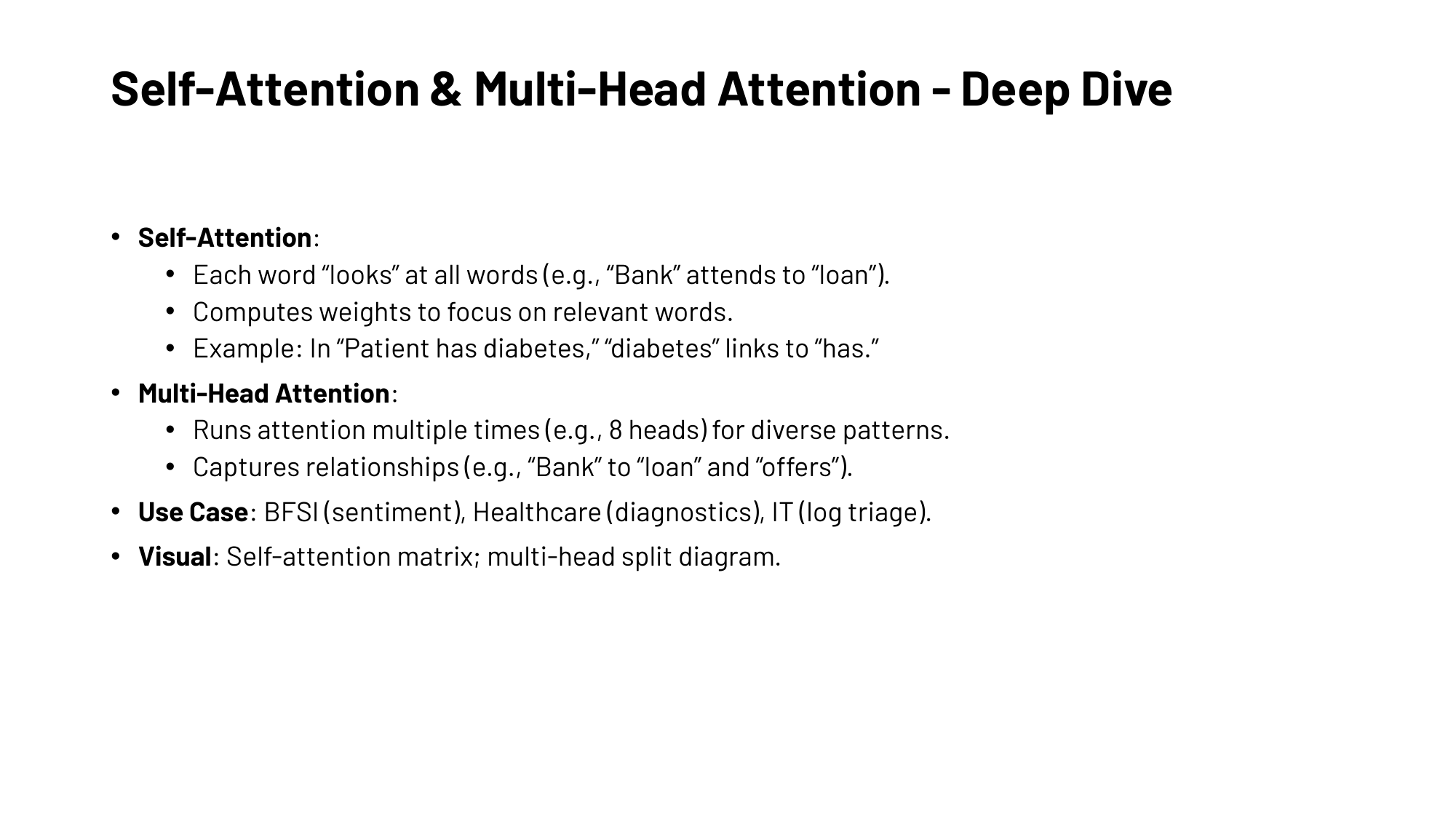

# Self-Attention & Multi-Head Attention - Deep Dive
Self-Attention:
Each word “looks” at all words (e.g., “Bank” attends to “loan”).
Computes weights to focus on relevant words.
Example: In “Patient has diabetes,” “diabetes” links to “has.”
Multi-Head Attention:
Runs attention multiple times (e.g., 8 heads) for diverse patterns.
Captures relationships (e.g., “Bank” to “loan” and “offers”).
Use Case: BFSI (sentiment), Healthcare (diagnostics), IT (log triage).
Visual: Self-attention matrix; multi-head split diagram.